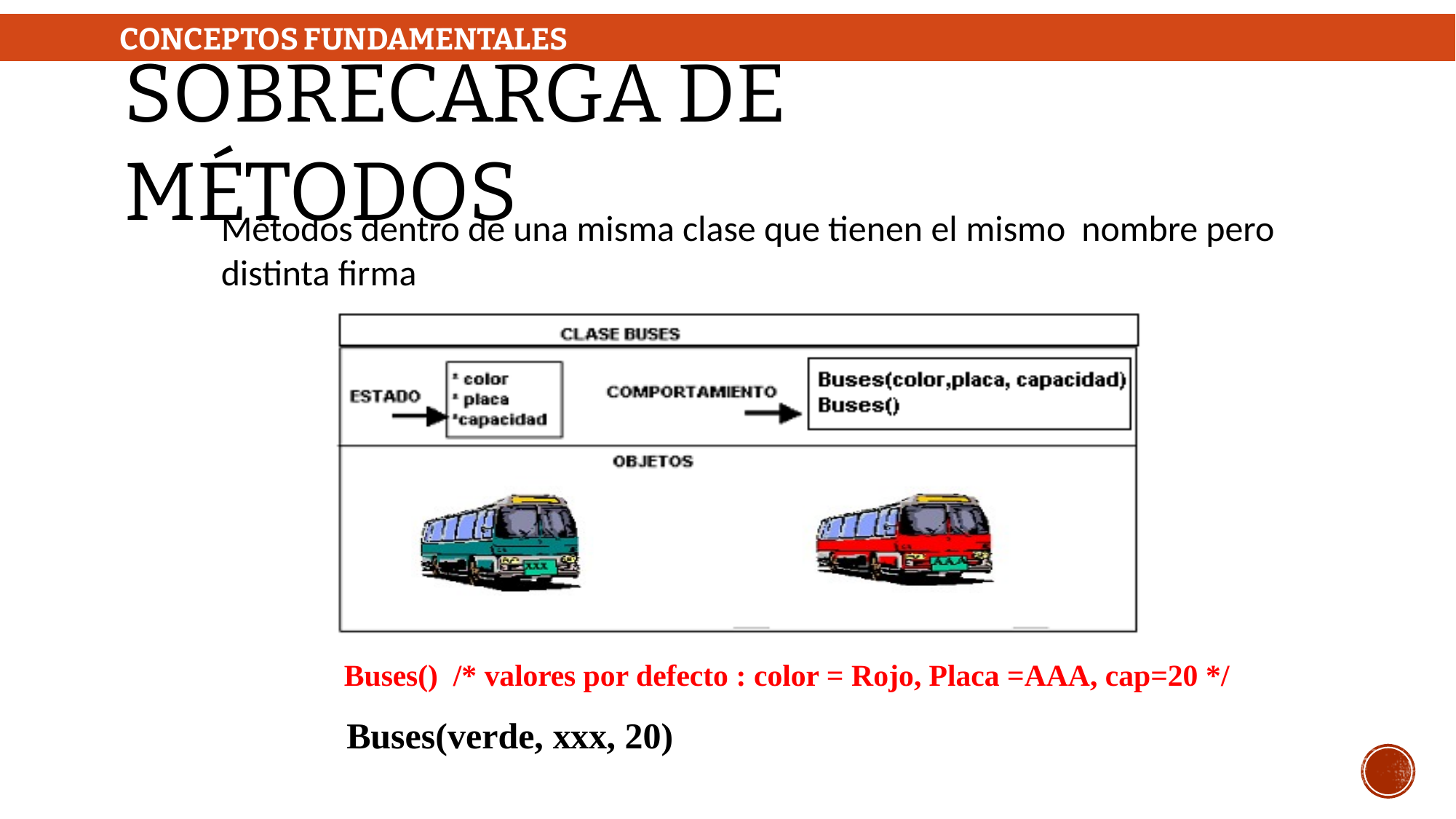

CONCEPTOS FUNDAMENTALES
sobrecarga de Métodos
Métodos dentro de una misma clase que tienen el mismo  nombre pero distinta firma

Buses()  /* valores por defecto : color = Rojo, Placa =AAA, cap=20 */
Buses(verde, xxx, 20)